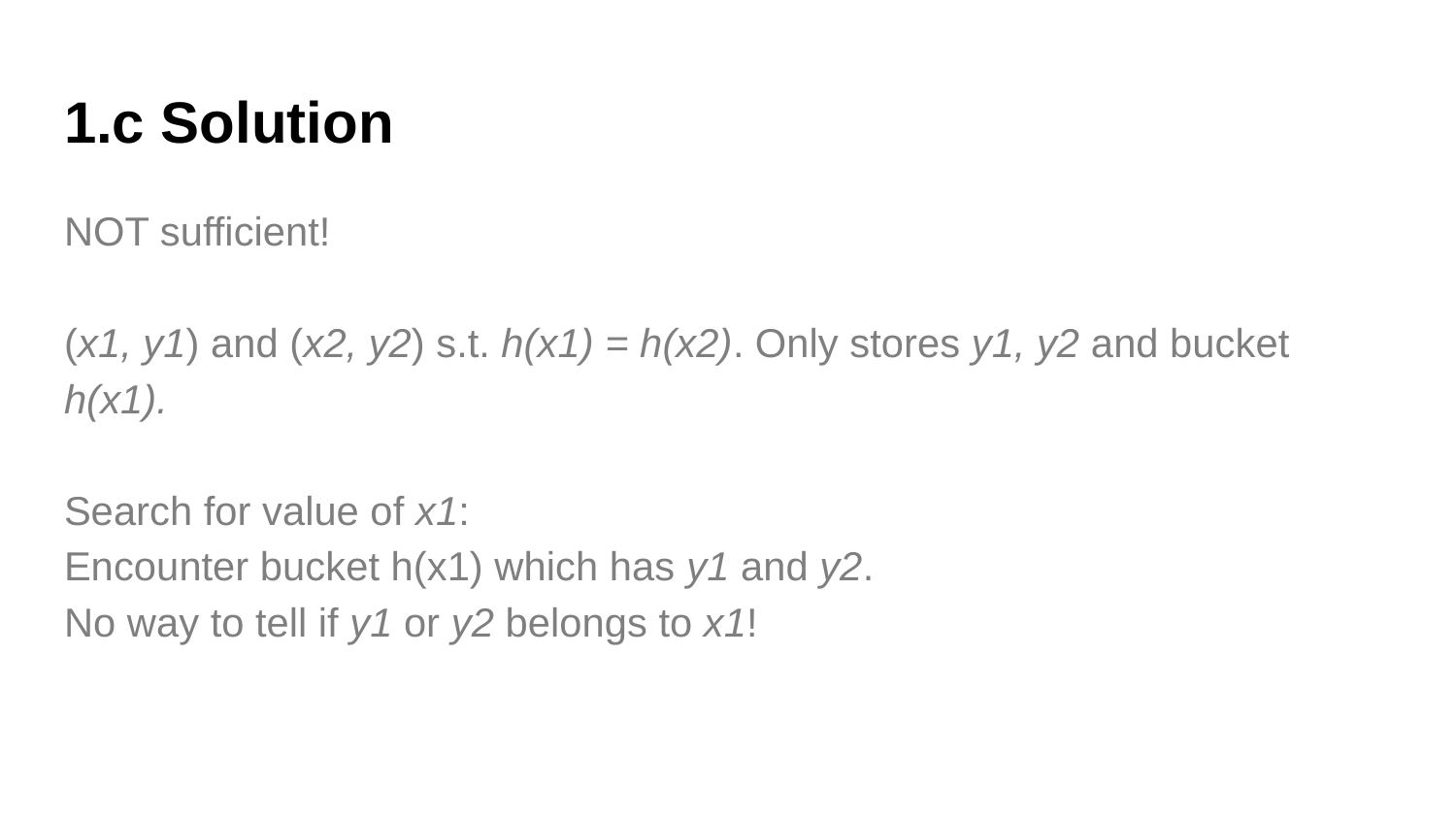

# 1.c Solution
NOT sufficient!

(x1, y1) and (x2, y2) s.t. h(x1) = h(x2). Only stores y1, y2 and bucket h(x1).

Search for value of x1:
Encounter bucket h(x1) which has y1 and y2.
No way to tell if y1 or y2 belongs to x1!